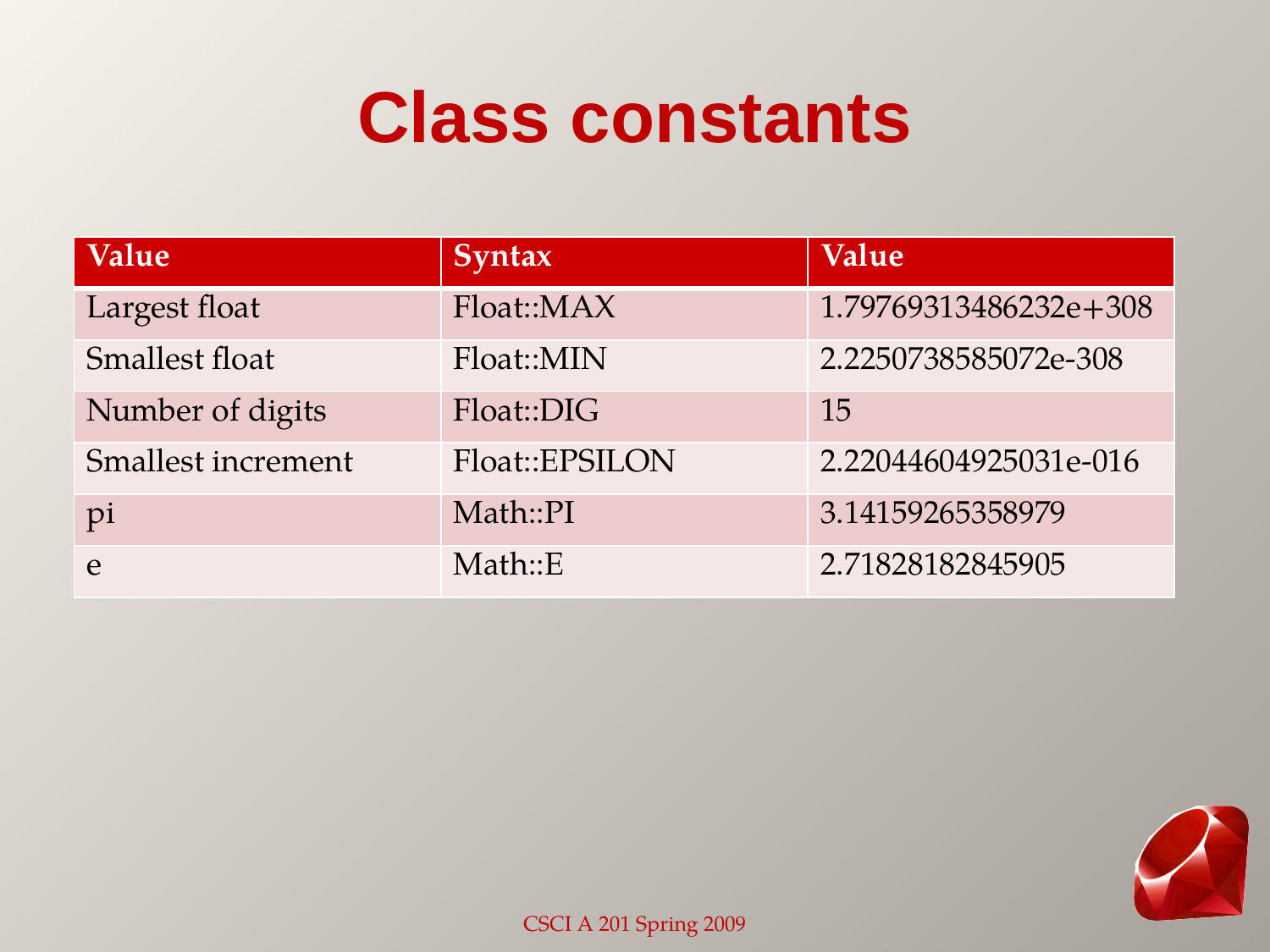

# Class constants
| Value | Syntax | Value |
| --- | --- | --- |
| Largest float | Float::MAX | 1.79769313486232e+308 |
| Smallest float | Float::MIN | 2.2250738585072e-308 |
| Number of digits | Float::DIG | 15 |
| Smallest increment | Float::EPSILON | 2.22044604925031e-016 |
| pi | Math::PI | 3.14159265358979 |
| e | Math::E | 2.71828182845905 |
CSCI A 201 Spring 2009
4